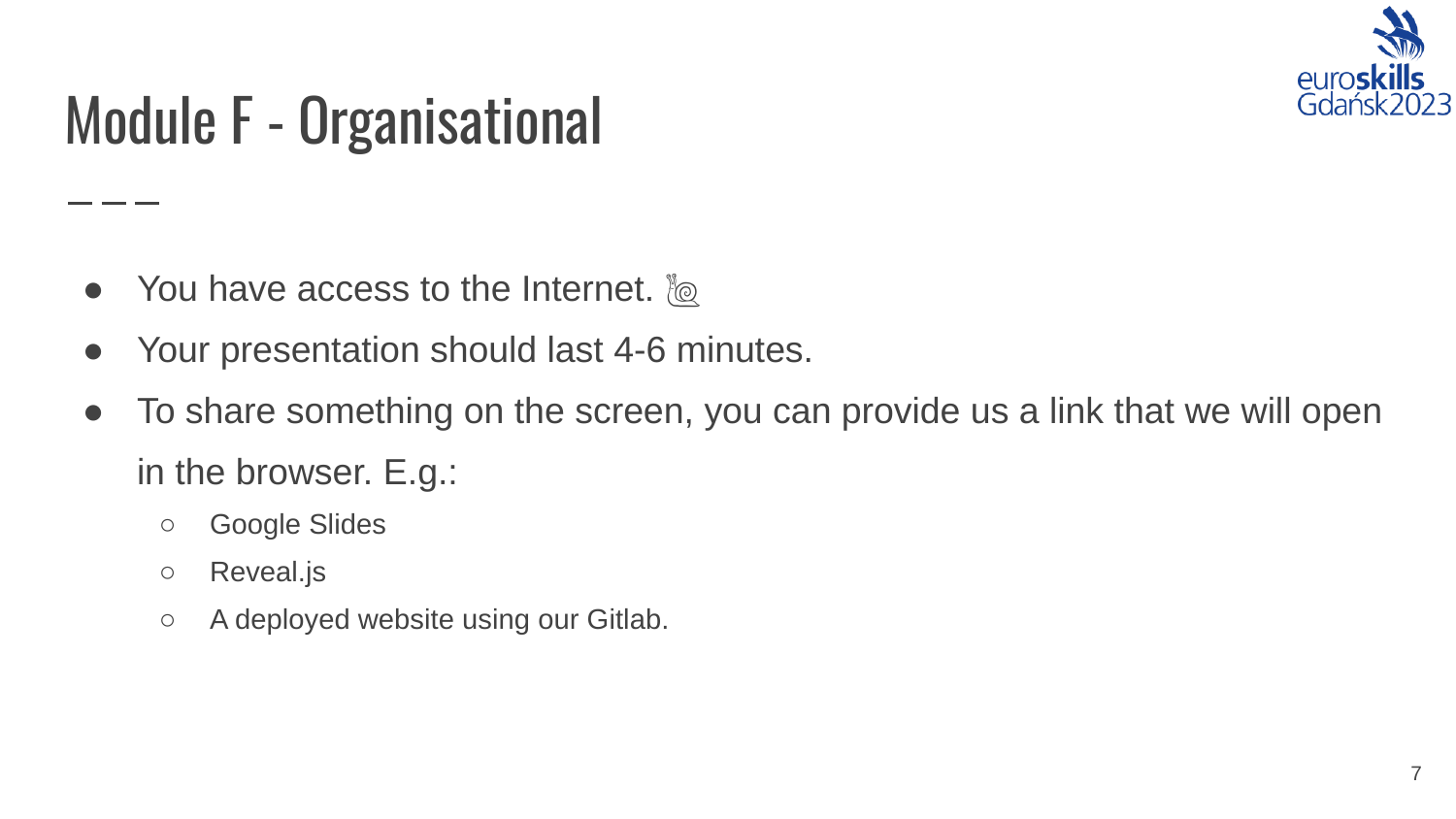

# Module F - Organisational
You have access to the Internet. 🐌
Your presentation should last 4-6 minutes.
To share something on the screen, you can provide us a link that we will open in the browser. E.g.:
Google Slides
Reveal.js
A deployed website using our Gitlab.
7